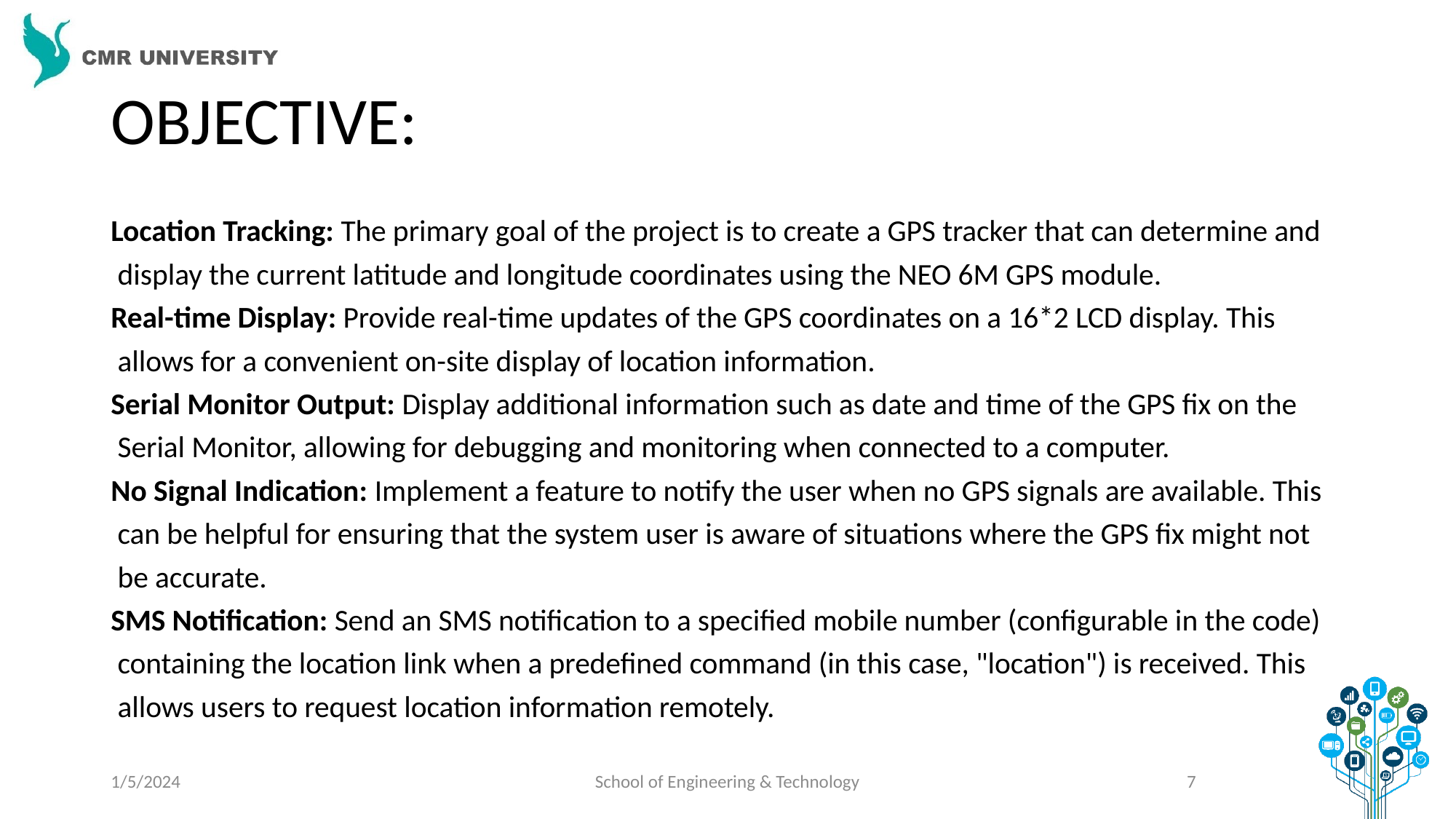

# OBJECTIVE:

Location Tracking: The primary goal of the project is to create a GPS tracker that can determine and
 display the current latitude and longitude coordinates using the NEO 6M GPS module.
Real-time Display: Provide real-time updates of the GPS coordinates on a 16*2 LCD display. This
 allows for a convenient on-site display of location information.
Serial Monitor Output: Display additional information such as date and time of the GPS fix on the
 Serial Monitor, allowing for debugging and monitoring when connected to a computer.
No Signal Indication: Implement a feature to notify the user when no GPS signals are available. This
 can be helpful for ensuring that the system user is aware of situations where the GPS fix might not
 be accurate.
SMS Notification: Send an SMS notification to a specified mobile number (configurable in the code)
 containing the location link when a predefined command (in this case, "location") is received. This
 allows users to request location information remotely.

1/5/2024
School of Engineering & Technology
7